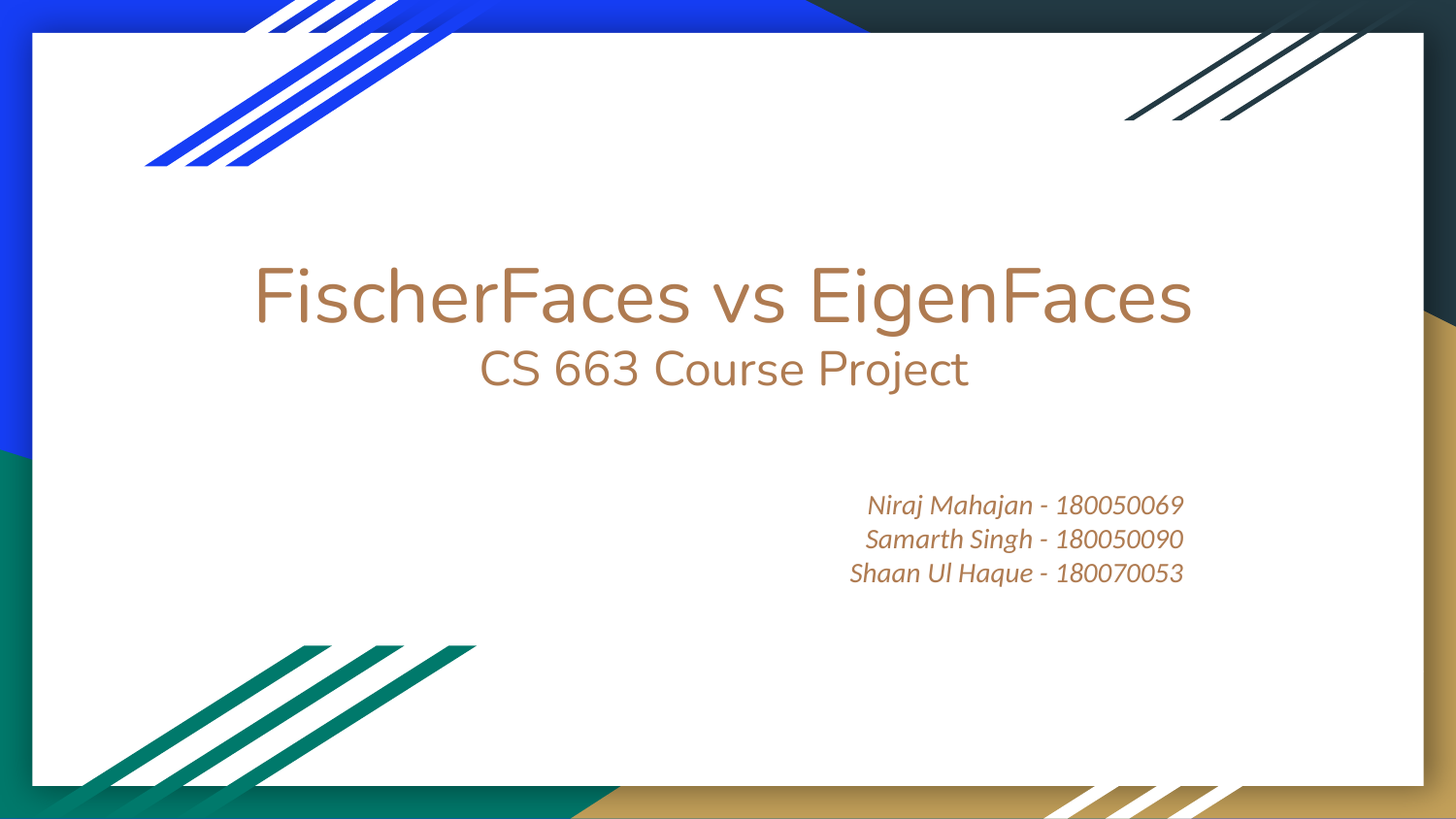

# FischerFaces vs EigenFaces
CS 663 Course Project
Niraj Mahajan - 180050069
Samarth Singh - 180050090
Shaan Ul Haque - 180070053